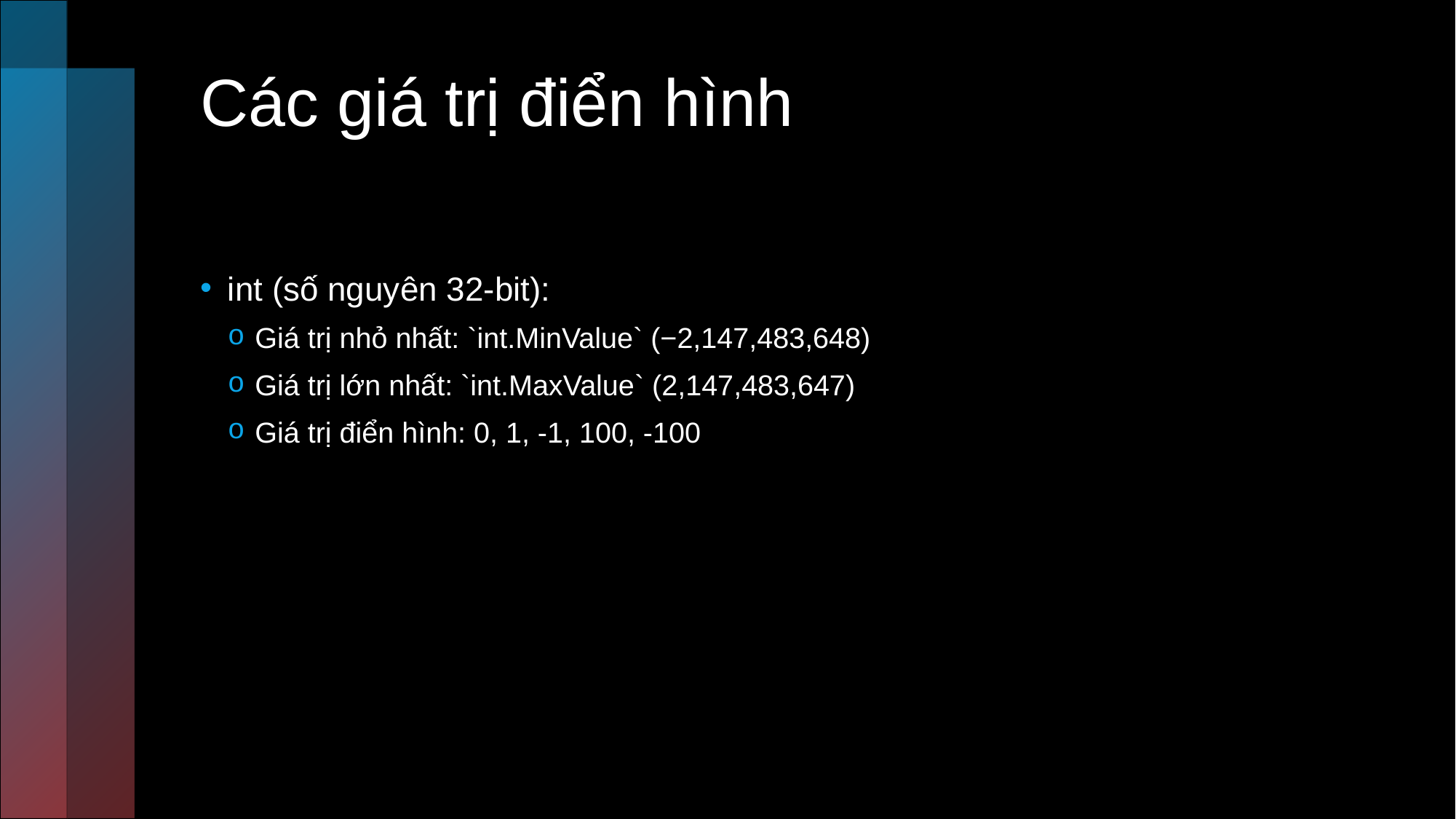

# Các giá trị điển hình
int (số nguyên 32-bit):
Giá trị nhỏ nhất: `int.MinValue` (−2,147,483,648)
Giá trị lớn nhất: `int.MaxValue` (2,147,483,647)
Giá trị điển hình: 0, 1, -1, 100, -100